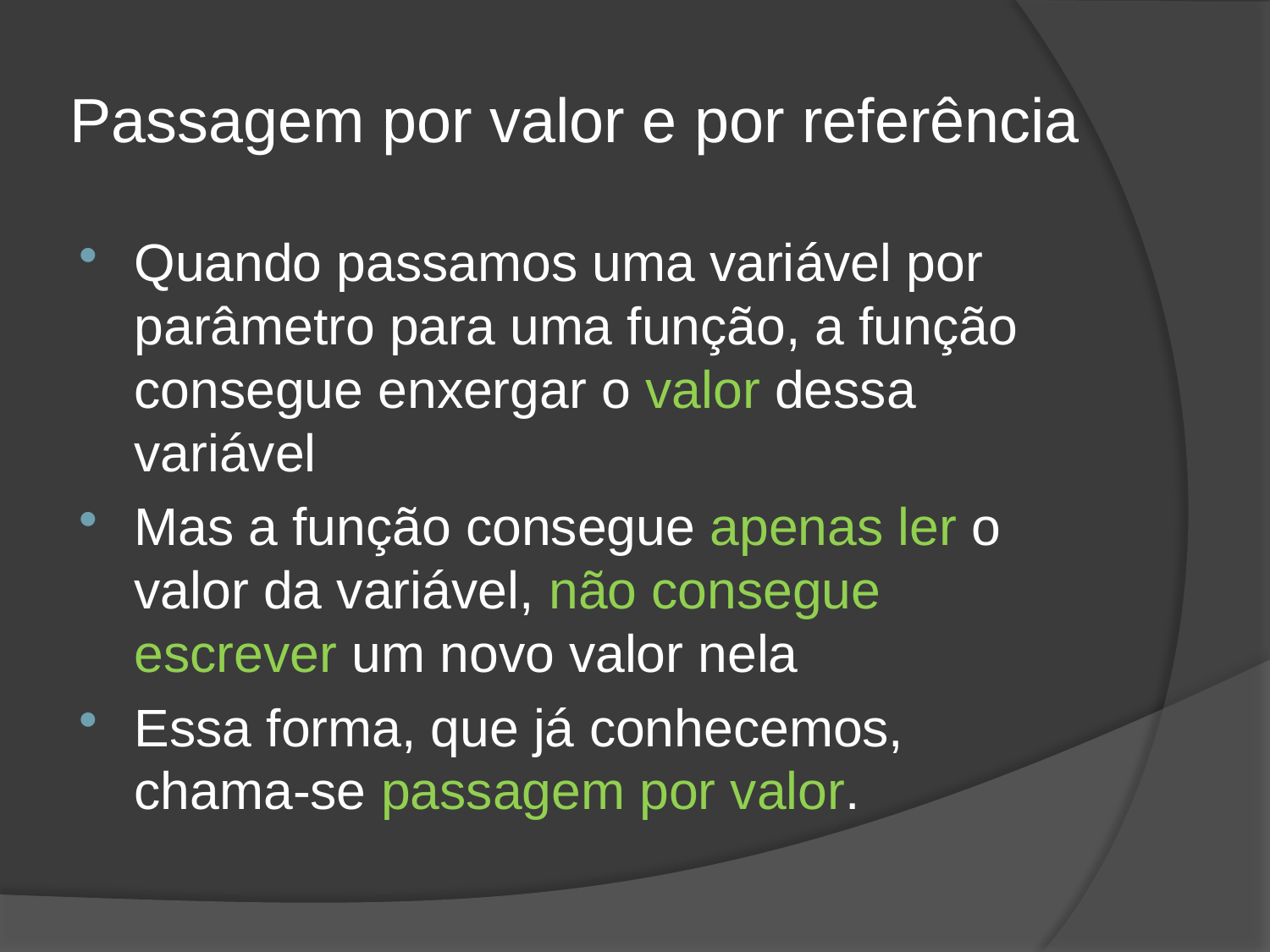

# Passagem por valor e por referência
Quando passamos uma variável por parâmetro para uma função, a função consegue enxergar o valor dessa variável
Mas a função consegue apenas ler o valor da variável, não consegue escrever um novo valor nela
Essa forma, que já conhecemos, chama-se passagem por valor.